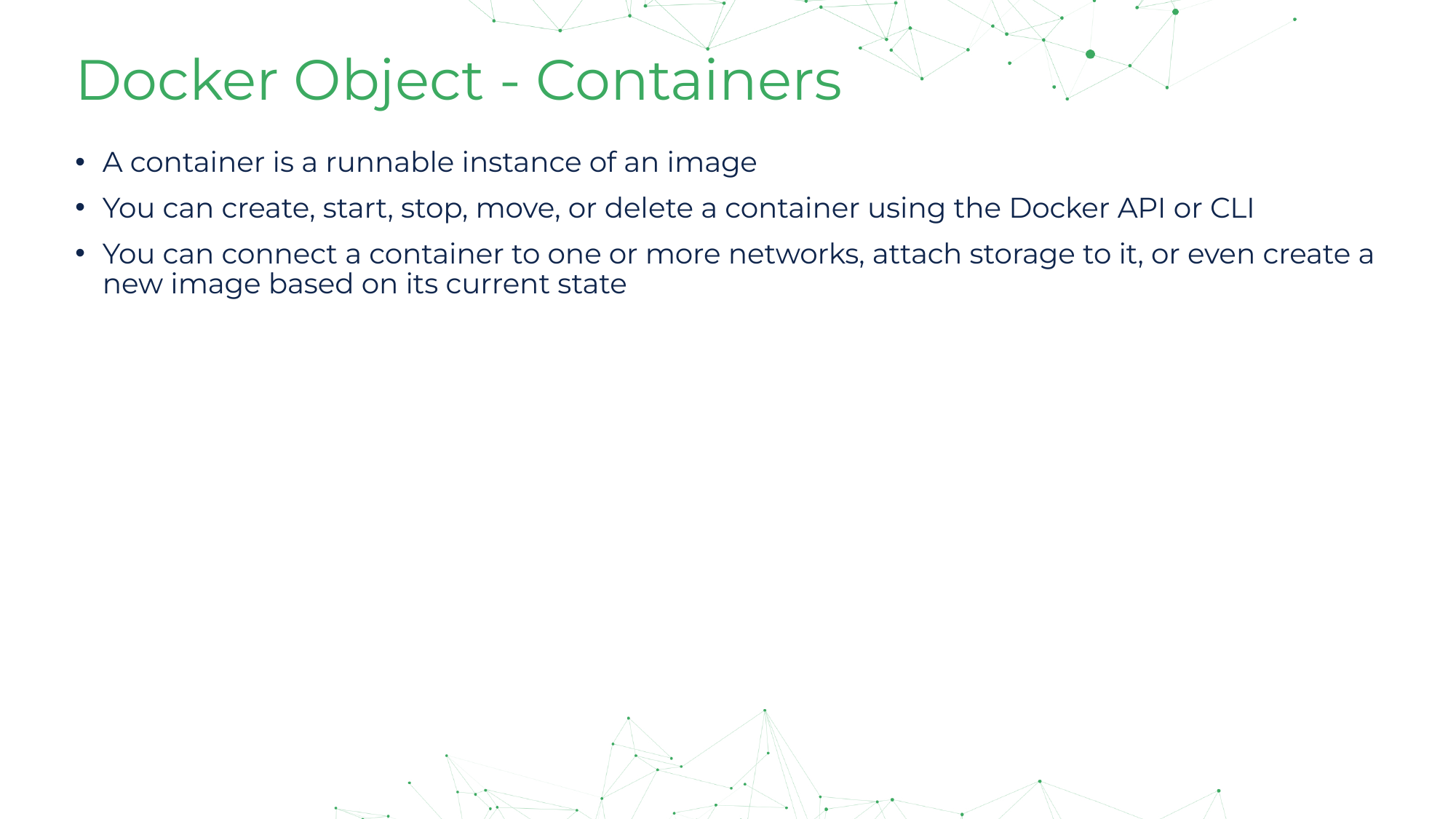

# Docker Object - Containers
A container is a runnable instance of an image
You can create, start, stop, move, or delete a container using the Docker API or CLI
You can connect a container to one or more networks, attach storage to it, or even create a new image based on its current state